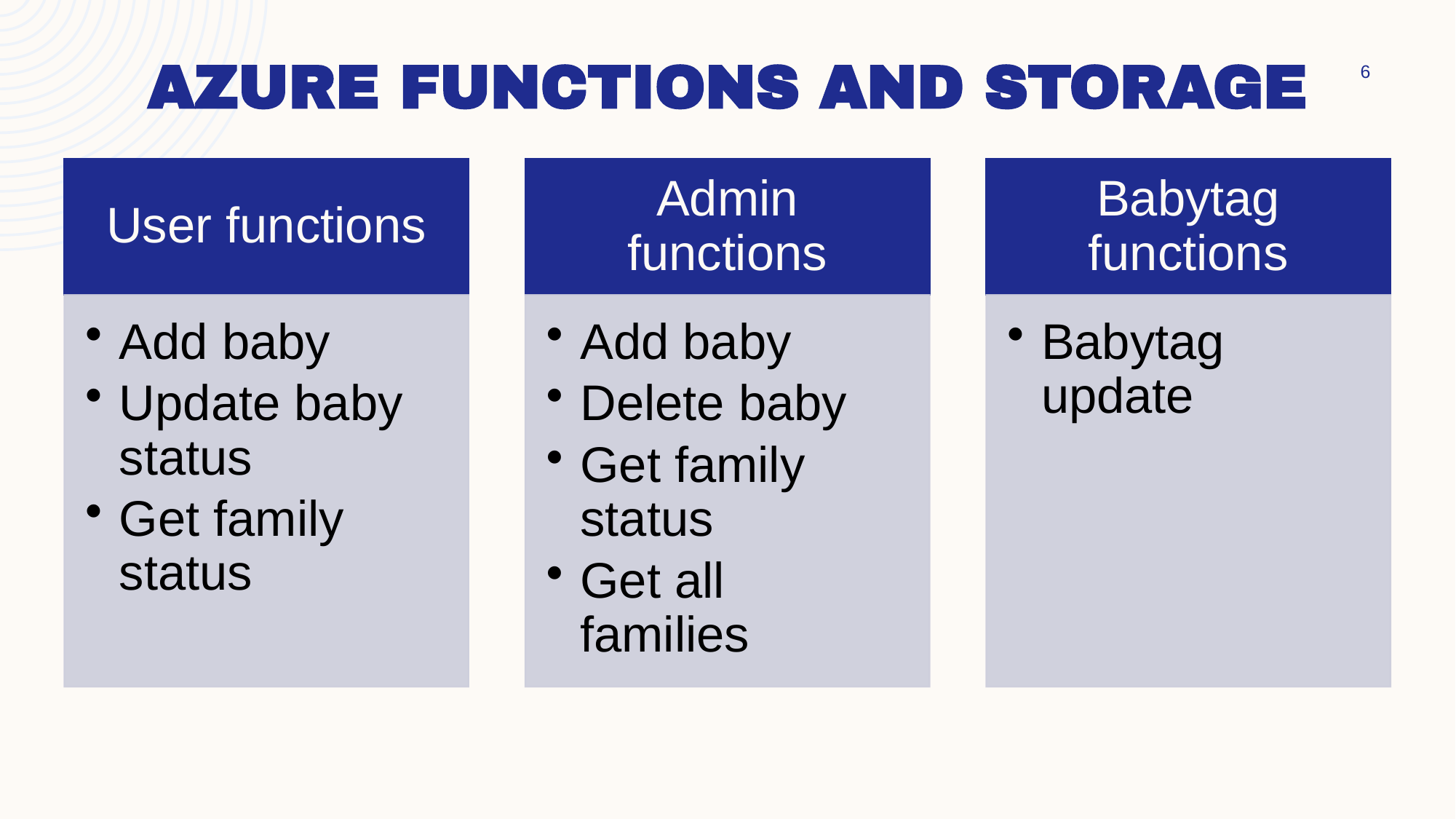

# Azure functions and storage
6
User functions
Add baby
Update baby status
Get family status
Admin functions
Add baby
Delete baby
Get family status
Get all families
Babytag functions
Babytag update